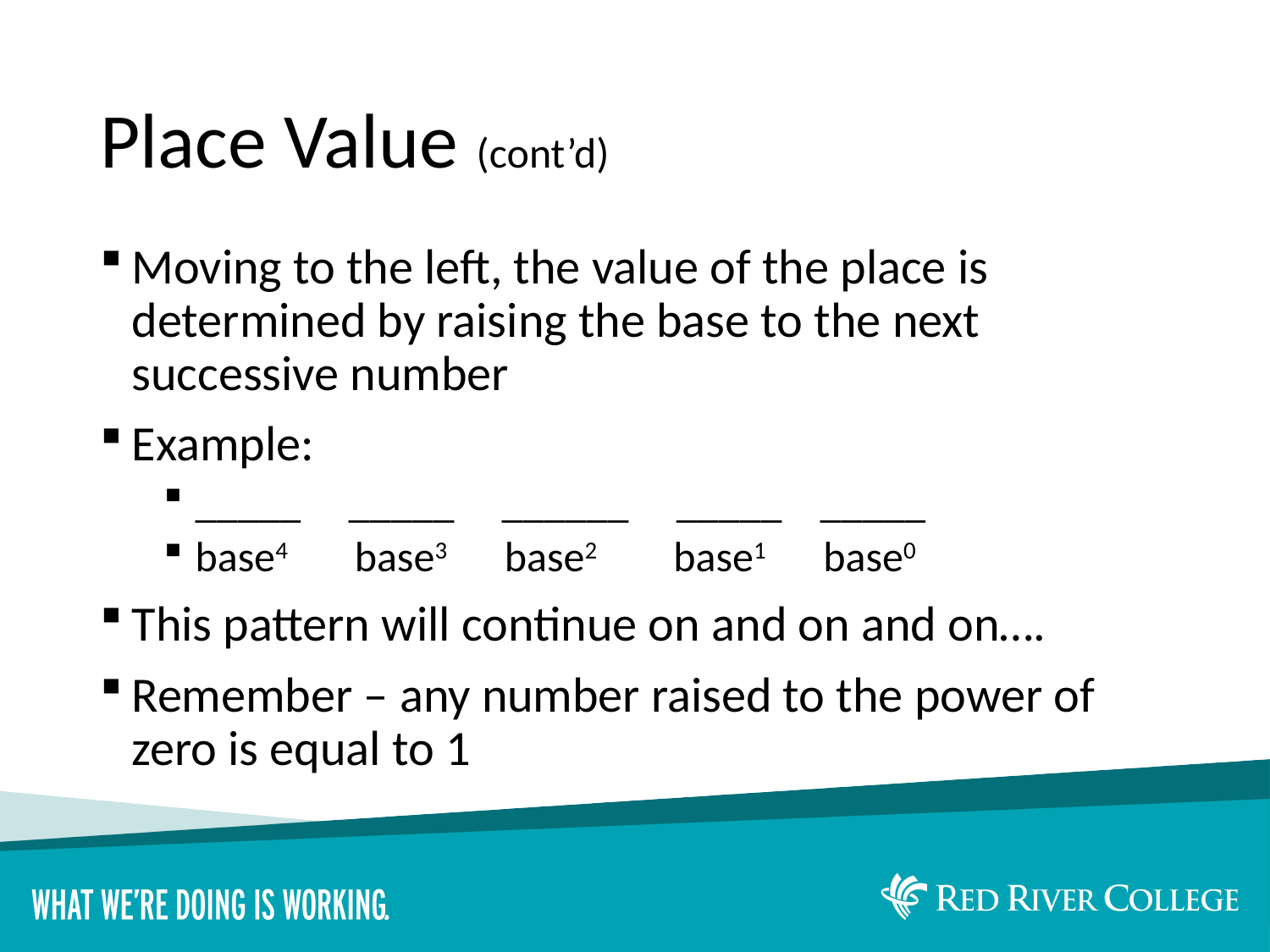

# Place Value (cont’d)
Moving to the left, the value of the place is determined by raising the base to the next successive number
Example:
_____     _____     ______     _____    _____
base4       base3      base2        base1      base0
This pattern will continue on and on and on….
Remember – any number raised to the power of zero is equal to 1